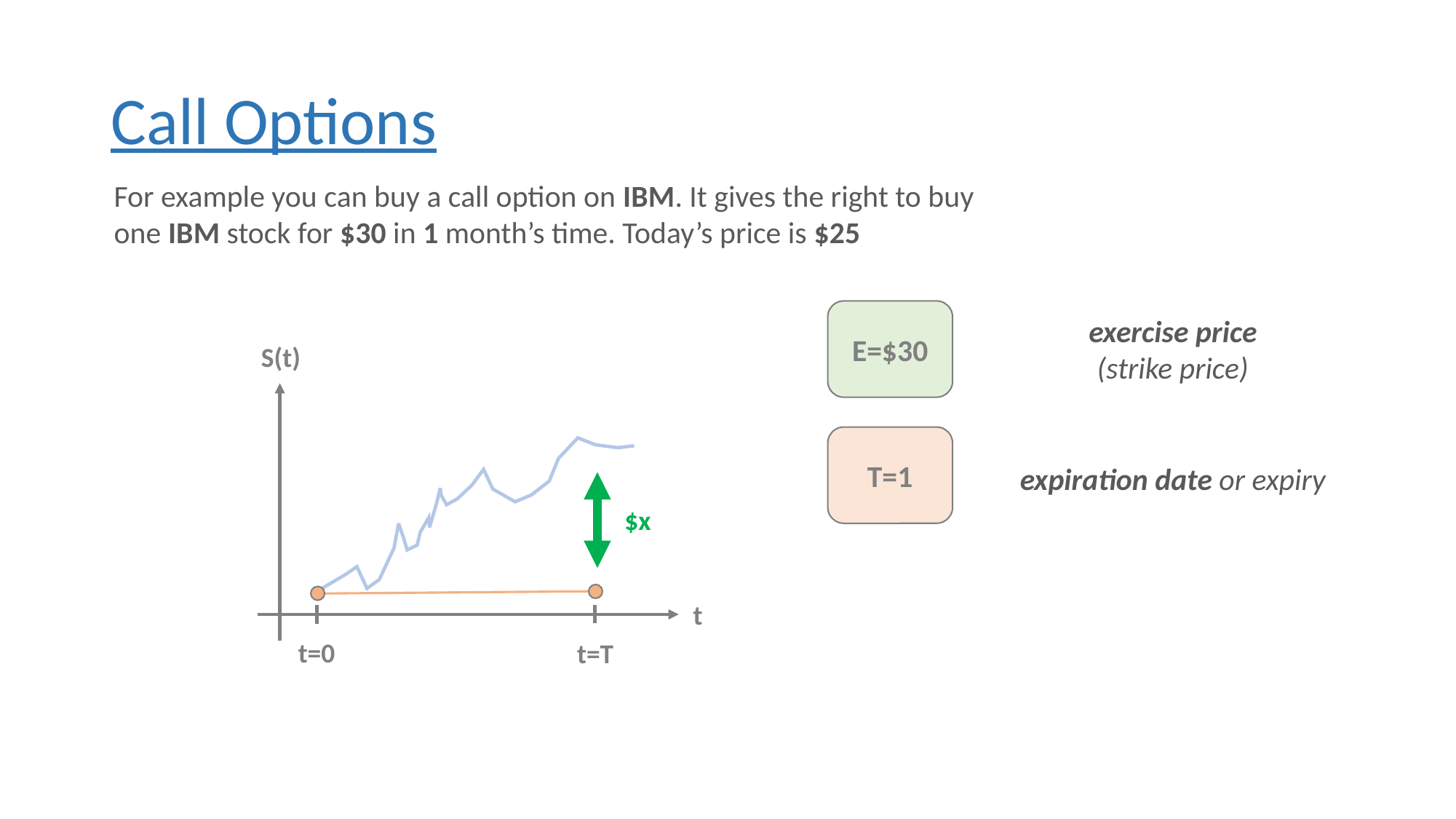

# Call Options
For example you can buy a call option on IBM. It gives the right to buy
one IBM stock for $30 in 1 month’s time. Today’s price is $25
E=$30
exercise price
(strike price)
S(t)
T=1

expiration date or expiry
$x

t
t=0
t=T